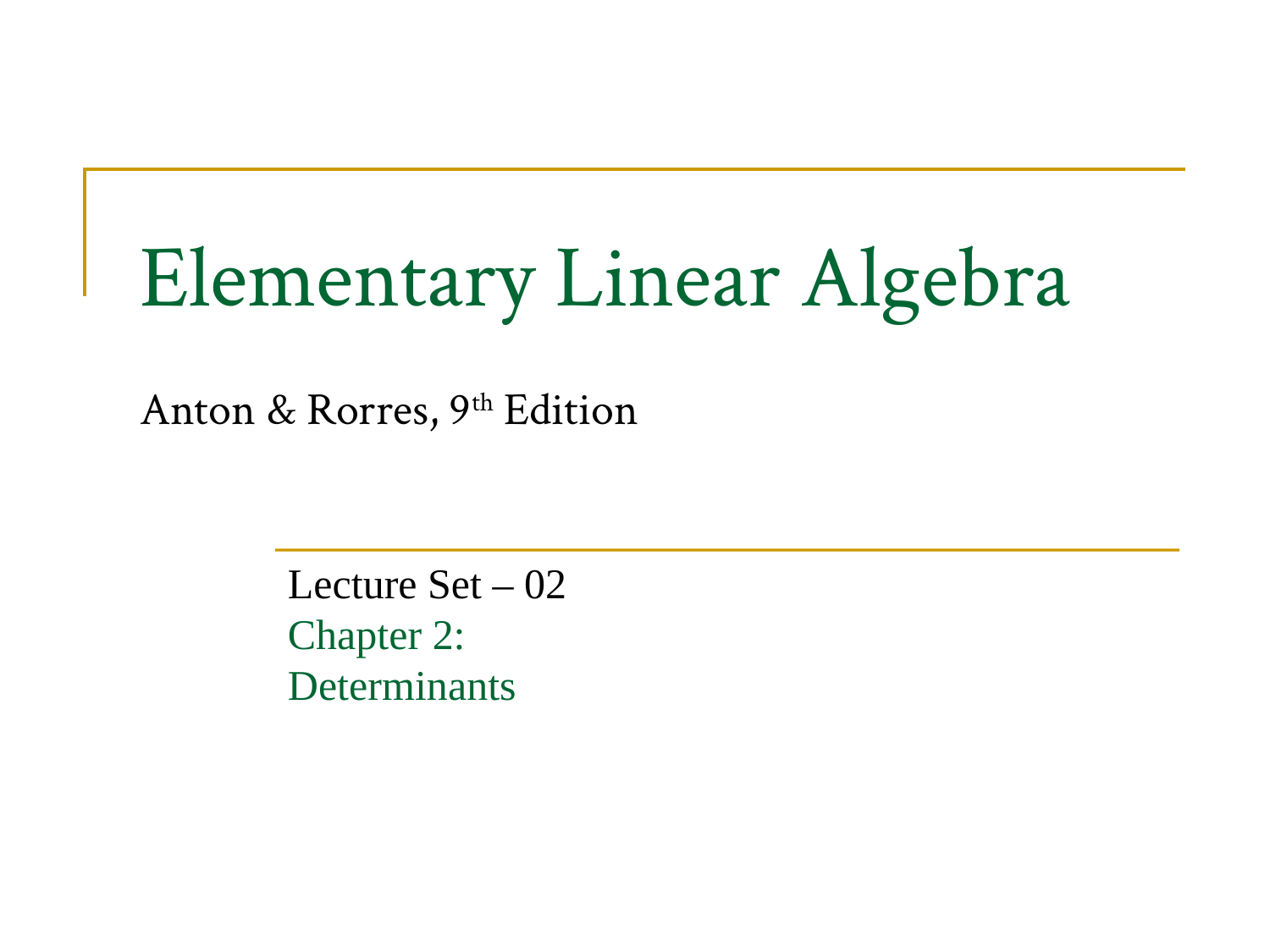

# Elementary Linear Algebra Anton & Rorres, 9th Edition
Lecture Set – 02
Chapter 2:
Determinants